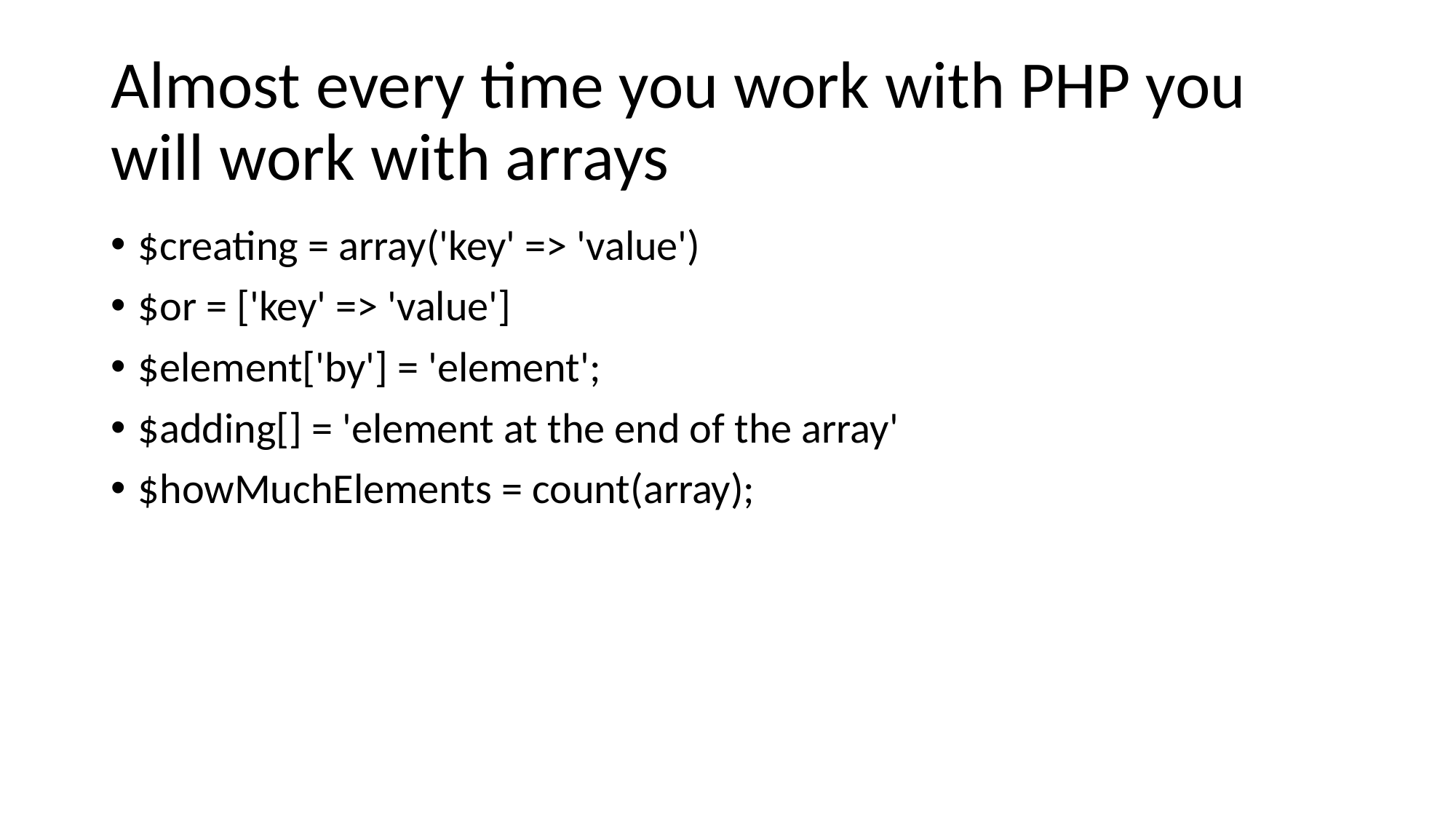

# Almost every time you work with PHP you will work with arrays
$creating = array('key' => 'value')
$or = ['key' => 'value']
$element['by'] = 'element';
$adding[] = 'element at the end of the array'
$howMuchElements = count(array);